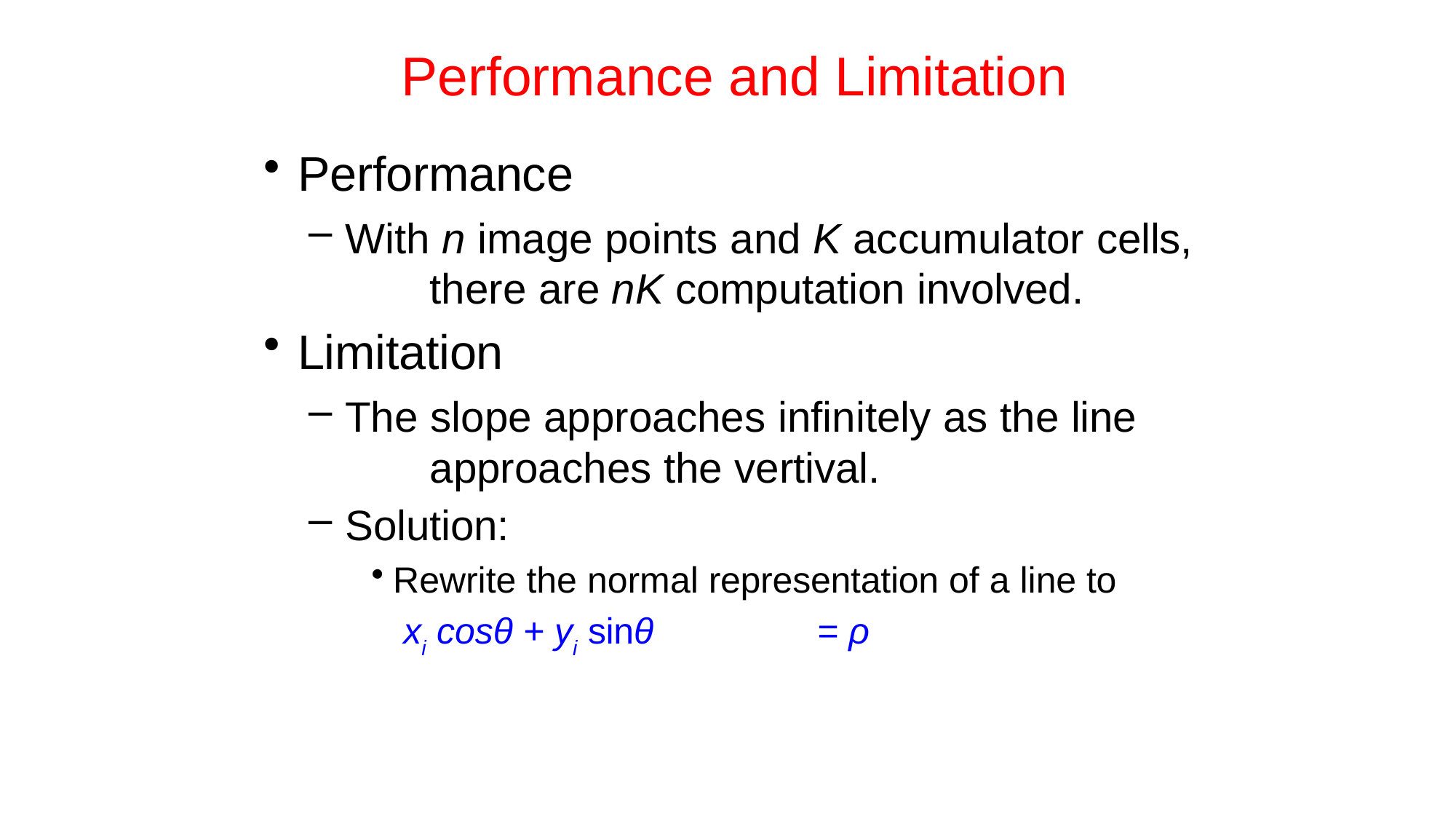

# Performance and Limitation
Performance
With n image points and K accumulator cells, 	there are nK computation involved.
Limitation
The slope approaches infinitely as the line 	approaches the vertival.
Solution:
Rewrite the normal representation of a line to
xi cosθ + yi sinθ	= ρ